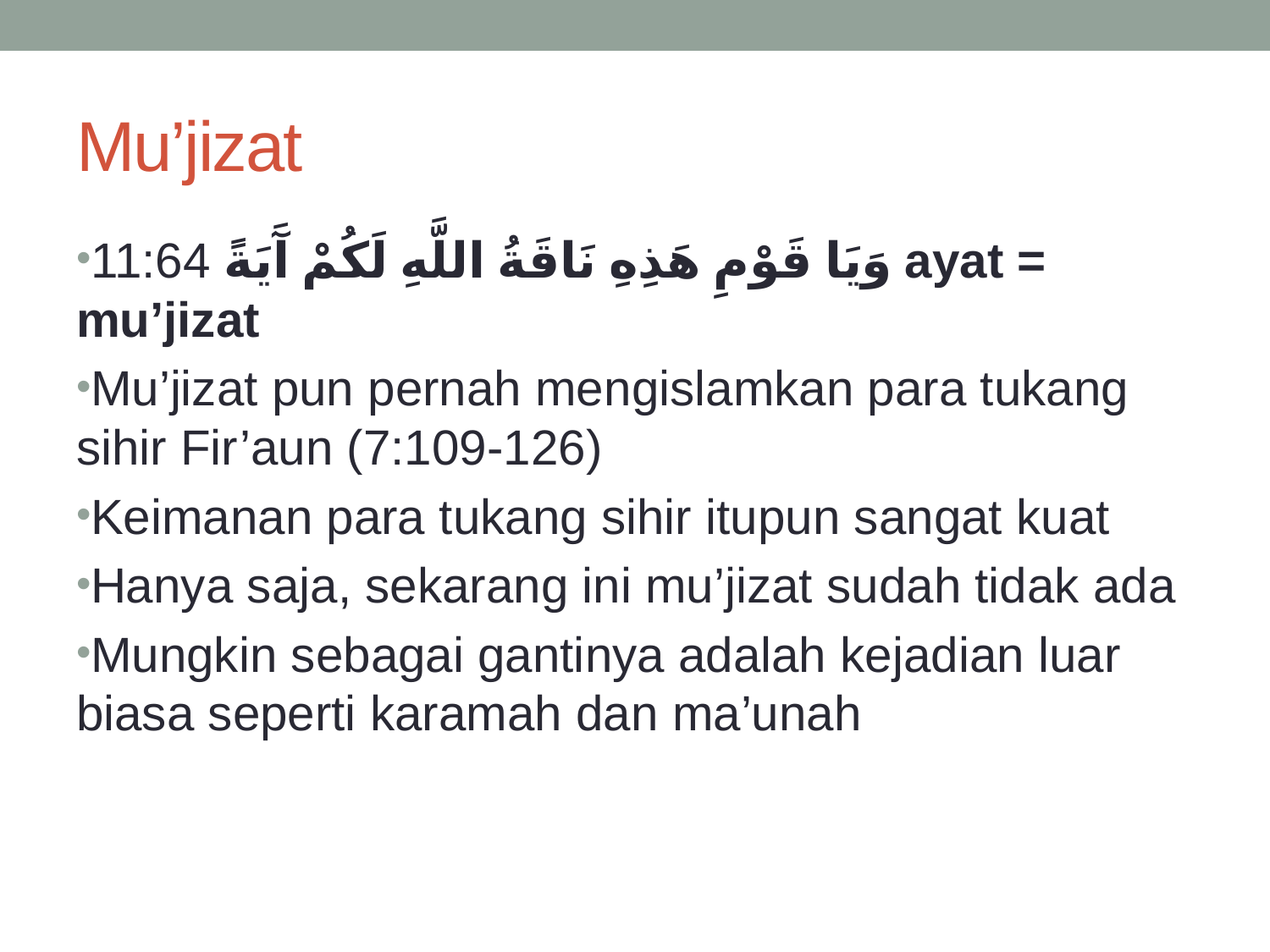

# Mu’jizat
11:64 وَيَا قَوْمِ هَذِهِ نَاقَةُ اللَّهِ لَكُمْ آَيَةً ayat = mu’jizat
Mu’jizat pun pernah mengislamkan para tukang sihir Fir’aun (7:109-126)
Keimanan para tukang sihir itupun sangat kuat
Hanya saja, sekarang ini mu’jizat sudah tidak ada
Mungkin sebagai gantinya adalah kejadian luar biasa seperti karamah dan ma’unah